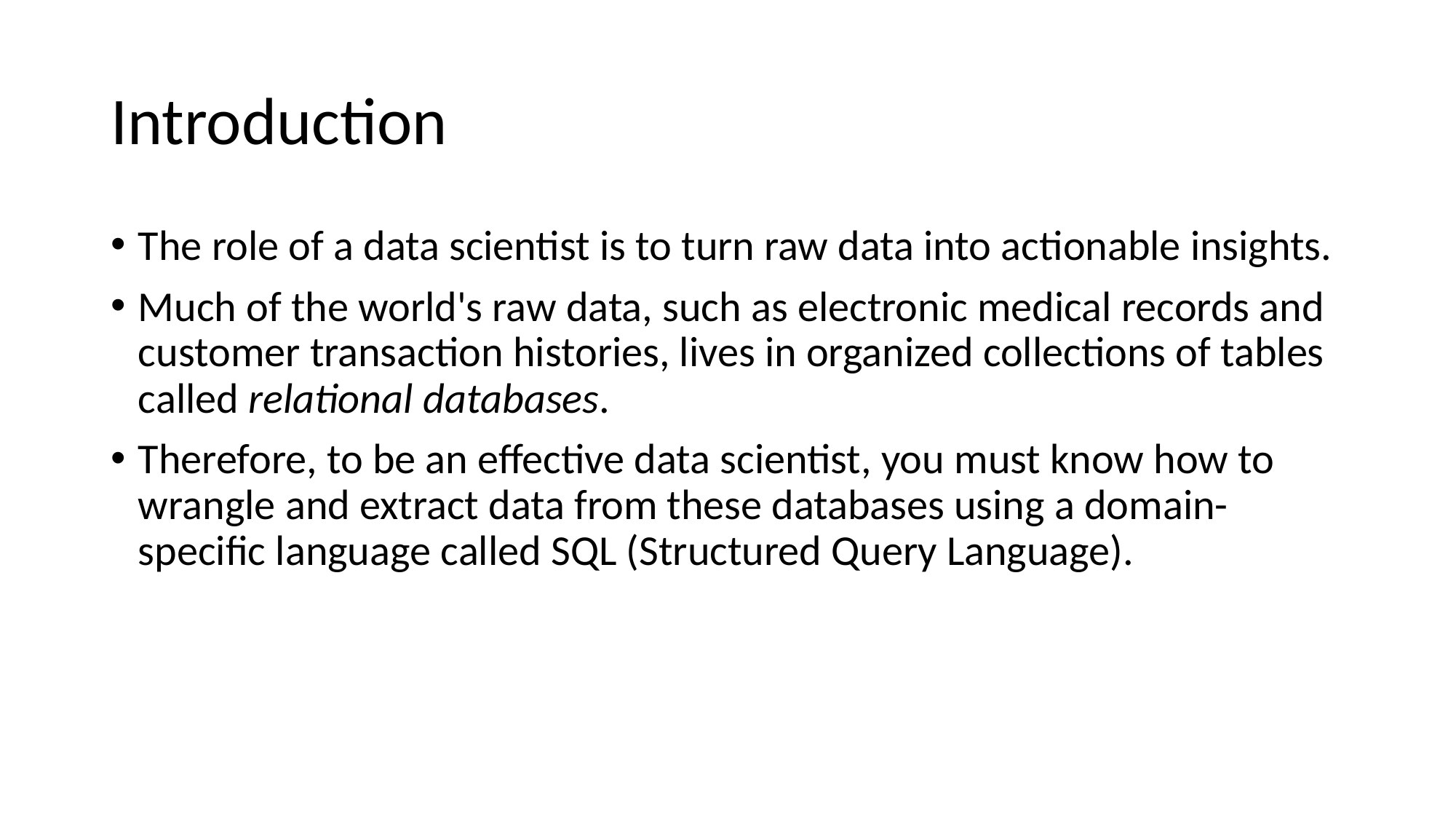

# Introduction
The role of a data scientist is to turn raw data into actionable insights.
Much of the world's raw data, such as electronic medical records and customer transaction histories, lives in organized collections of tables called relational databases.
Therefore, to be an effective data scientist, you must know how to wrangle and extract data from these databases using a domain-specific language called SQL (Structured Query Language).